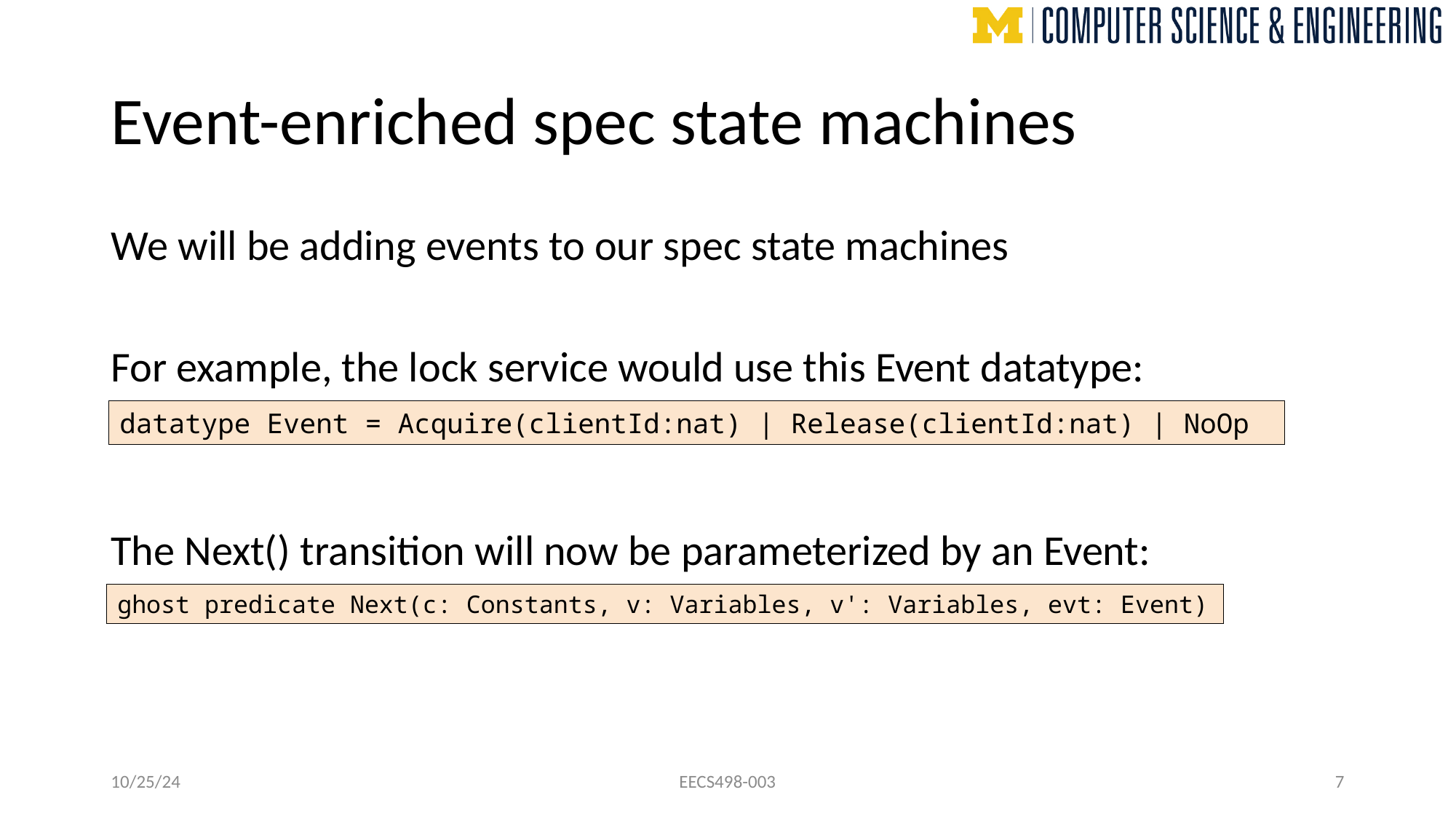

# Event-enriched spec state machines
We will be adding events to our spec state machines

For example, the lock service would use this Event datatype:

The Next() transition will now be parameterized by an Event:

datatype Event = Acquire(clientId:nat) | Release(clientId:nat) | NoOp
ghost predicate Next(c: Constants, v: Variables, v': Variables, evt: Event)
10/25/24
EECS498-003
7